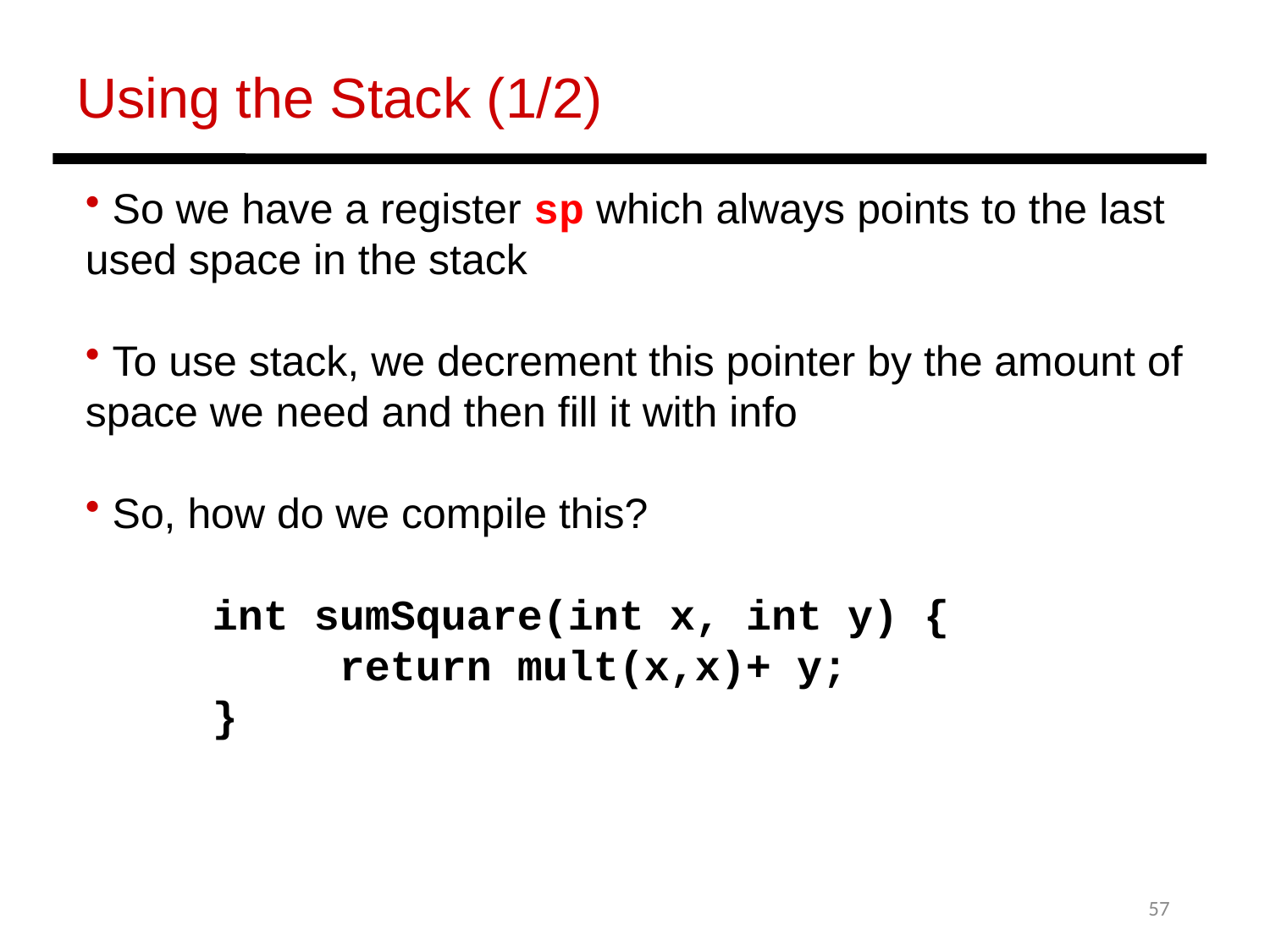

Using the Stack (1/2)

 So we have a register sp which always points to the last used space in the stack

 To use stack, we decrement this pointer by the amount of space we need and then fill it with info

 So, how do we compile this?

	int sumSquare(int x, int y) {
		return mult(x,x)+ y;
	}
57